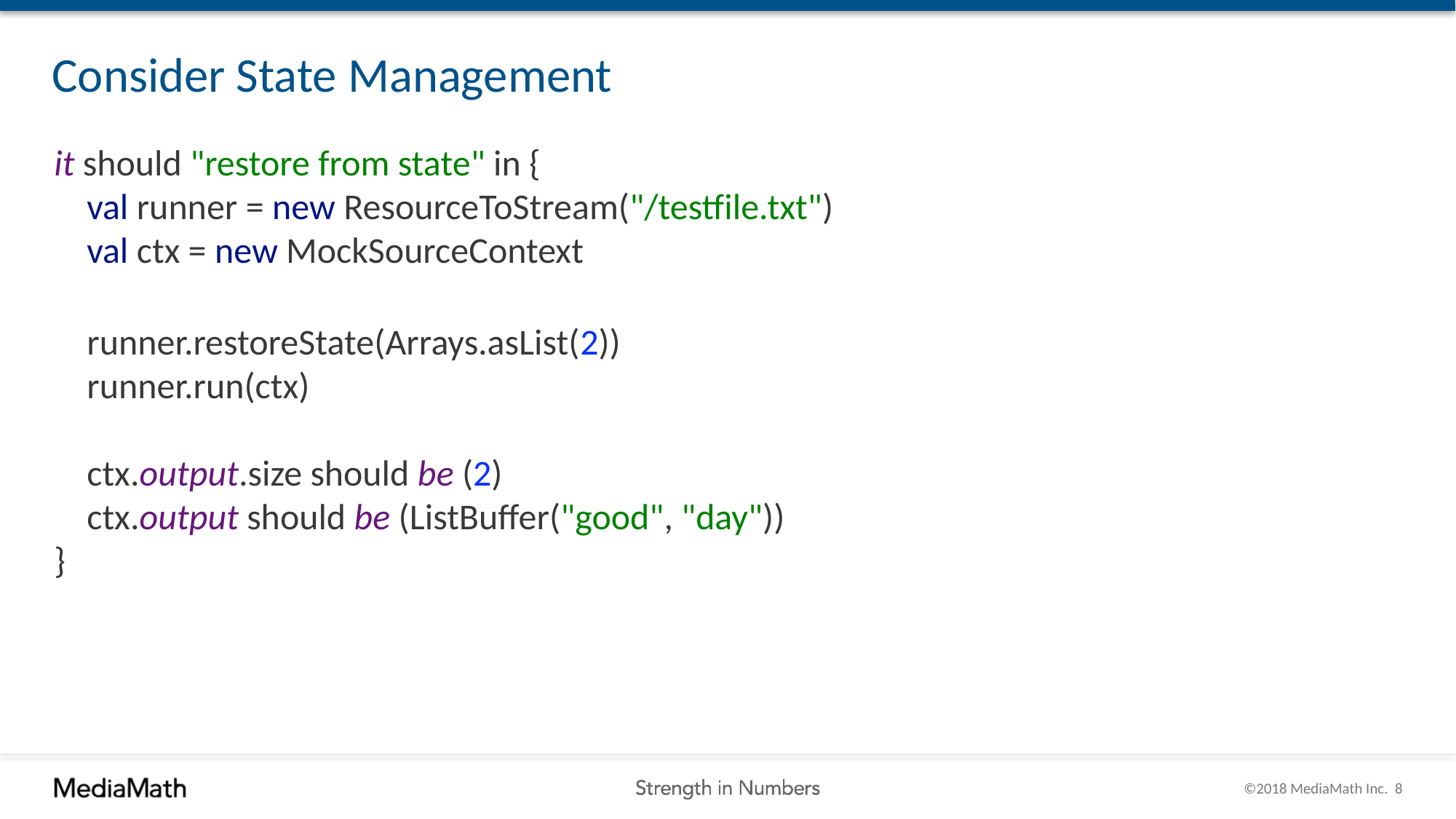

# Consider State Management
it should "restore from state" in {
    val runner = new ResourceToStream("/testfile.txt")
    val ctx = new MockSourceContext
    runner.restoreState(Arrays.asList(2))
    runner.run(ctx)
    ctx.output.size should be (2)
    ctx.output should be (ListBuffer("good", "day"))
}